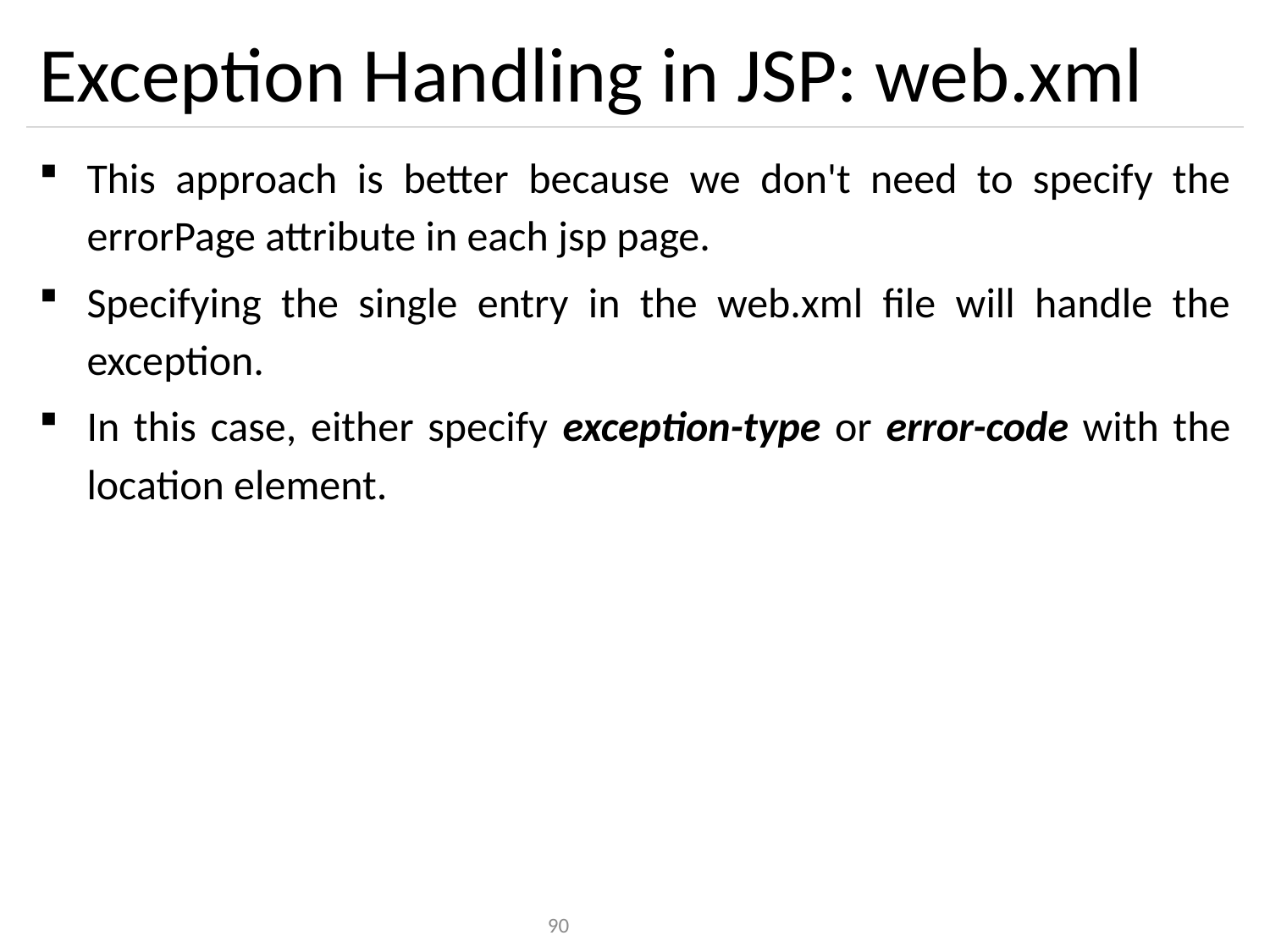

# Exception Handling in JSP: web.xml
This approach is better because we don't need to specify the errorPage attribute in each jsp page.
Specifying the single entry in the web.xml file will handle the exception.
In this case, either specify exception-type or error-code with the location element.
90